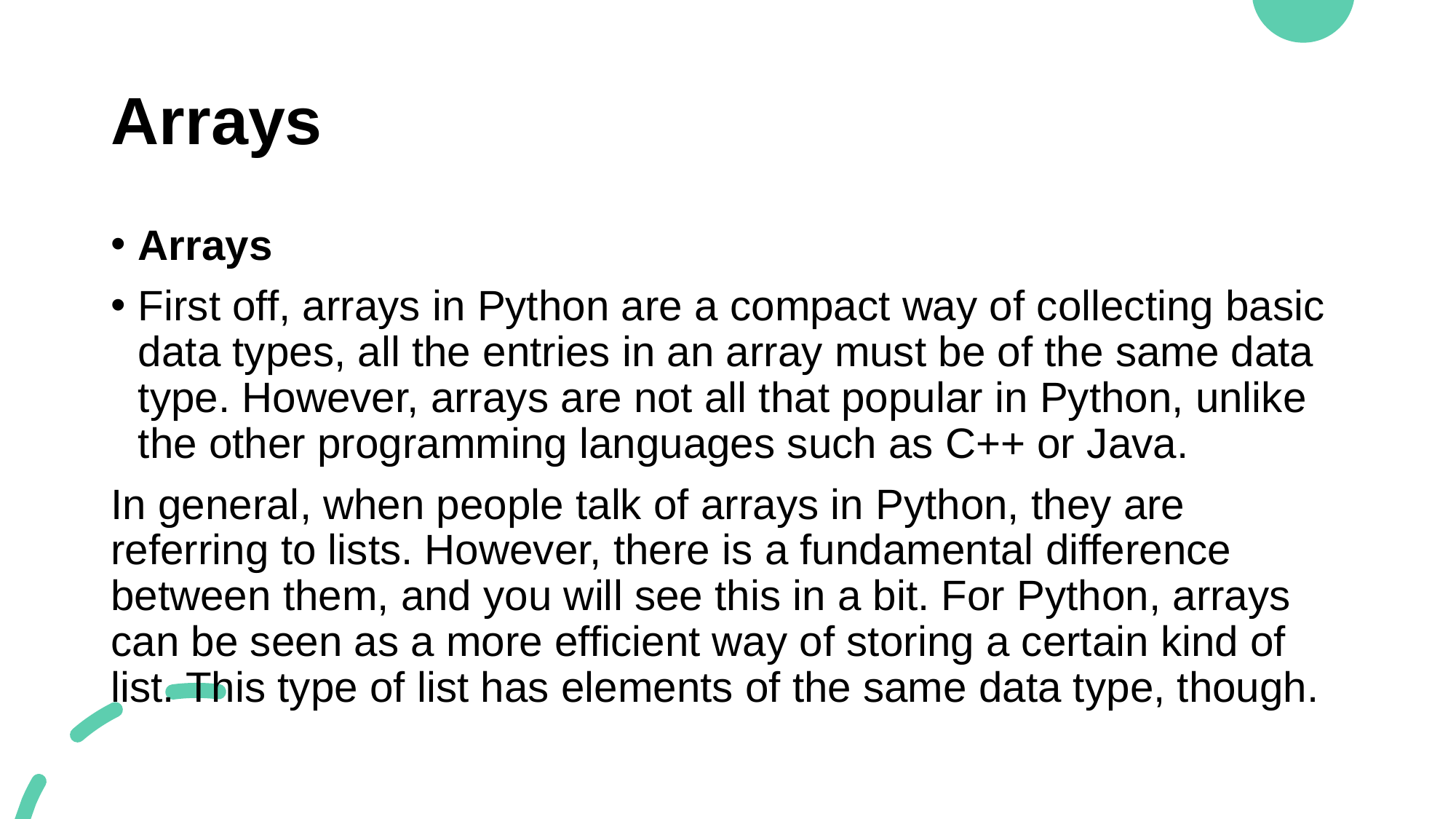

# Arrays
Arrays
First off, arrays in Python are a compact way of collecting basic data types, all the entries in an array must be of the same data type. However, arrays are not all that popular in Python, unlike the other programming languages such as C++ or Java.
In general, when people talk of arrays in Python, they are referring to lists. However, there is a fundamental difference between them, and you will see this in a bit. For Python, arrays can be seen as a more efficient way of storing a certain kind of list. This type of list has elements of the same data type, though.